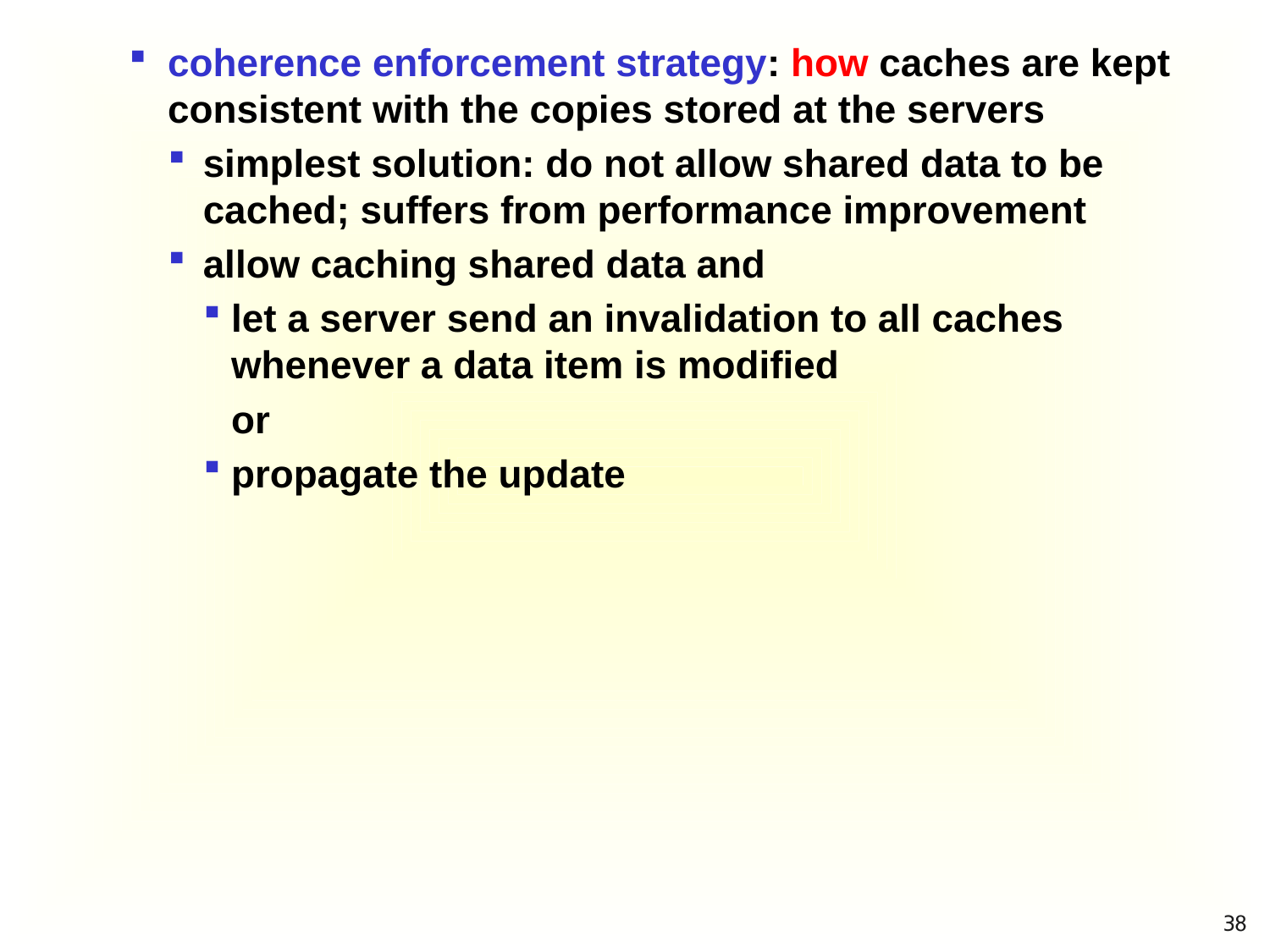

coherence enforcement strategy: how caches are kept consistent with the copies stored at the servers
simplest solution: do not allow shared data to be cached; suffers from performance improvement
allow caching shared data and
let a server send an invalidation to all caches whenever a data item is modified
	or
propagate the update
38